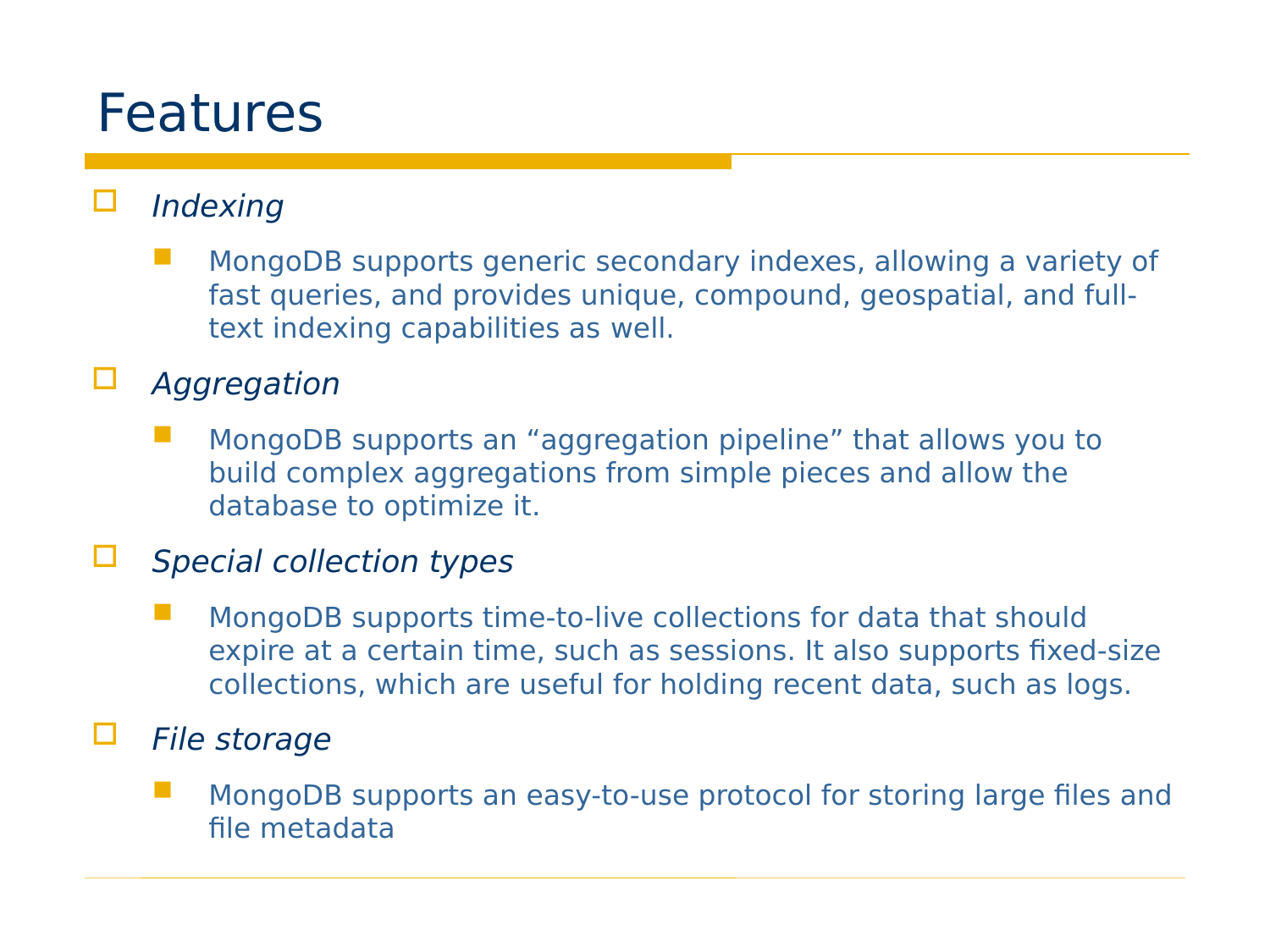

# Features
Indexing
MongoDB supports generic secondary indexes, allowing a variety of fast queries, and provides unique, compound, geospatial, and full-text indexing capabilities as well.
Aggregation
MongoDB supports an “aggregation pipeline” that allows you to build complex aggregations from simple pieces and allow the database to optimize it.
Special collection types
MongoDB supports time-to-live collections for data that should expire at a certain time, such as sessions. It also supports fixed-size collections, which are useful for holding recent data, such as logs.
File storage
MongoDB supports an easy-to-use protocol for storing large files and file metadata